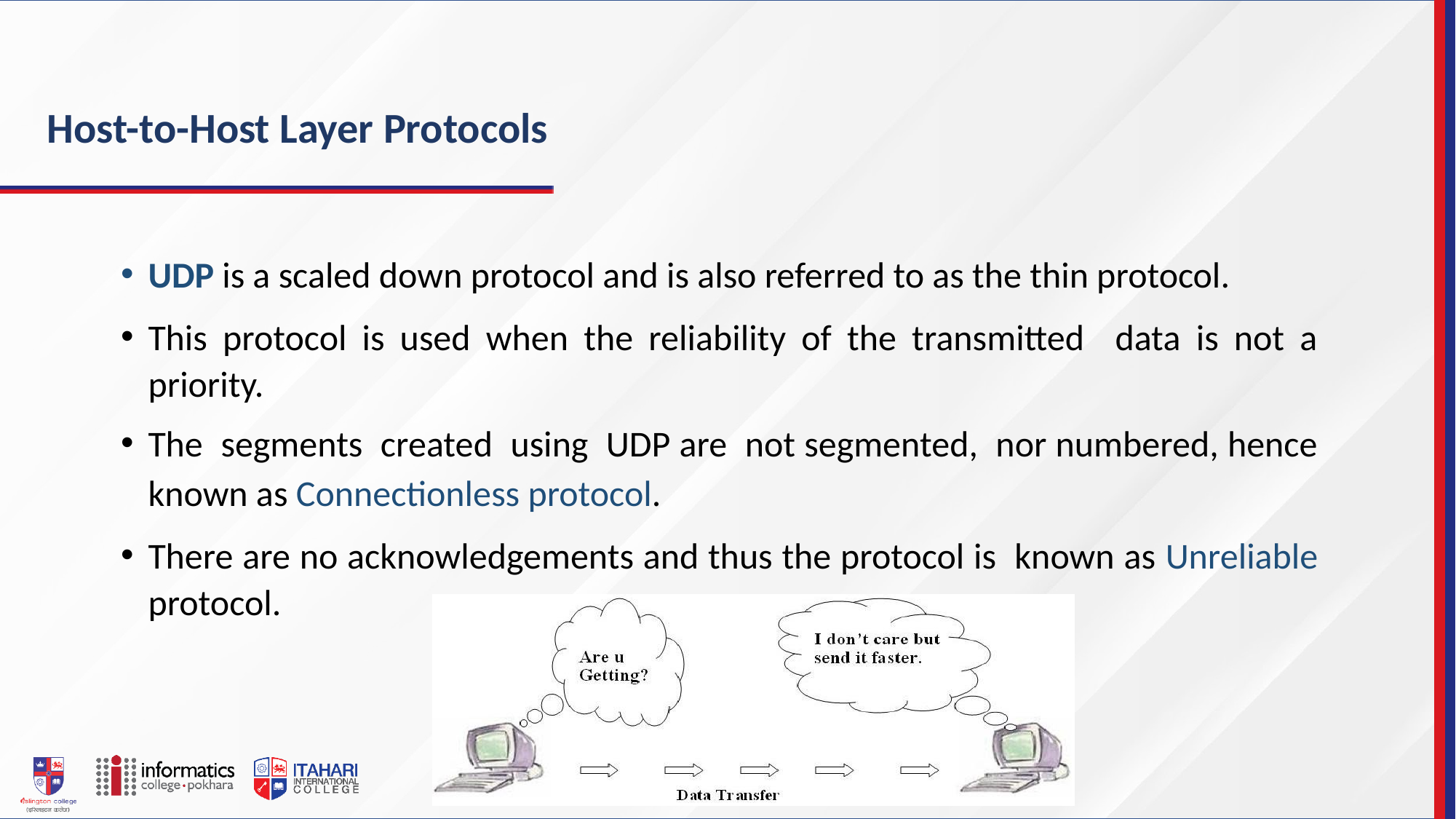

Host-to-Host Layer Protocols
UDP is a scaled down protocol and is also referred to as the thin protocol.
This protocol is used when the reliability of the transmitted  data is not a priority.
The  segments  created  using  UDP are  not segmented,  nor numbered, hence known as Connectionless protocol.
There are no acknowledgements and thus the protocol is  known as Unreliable protocol.